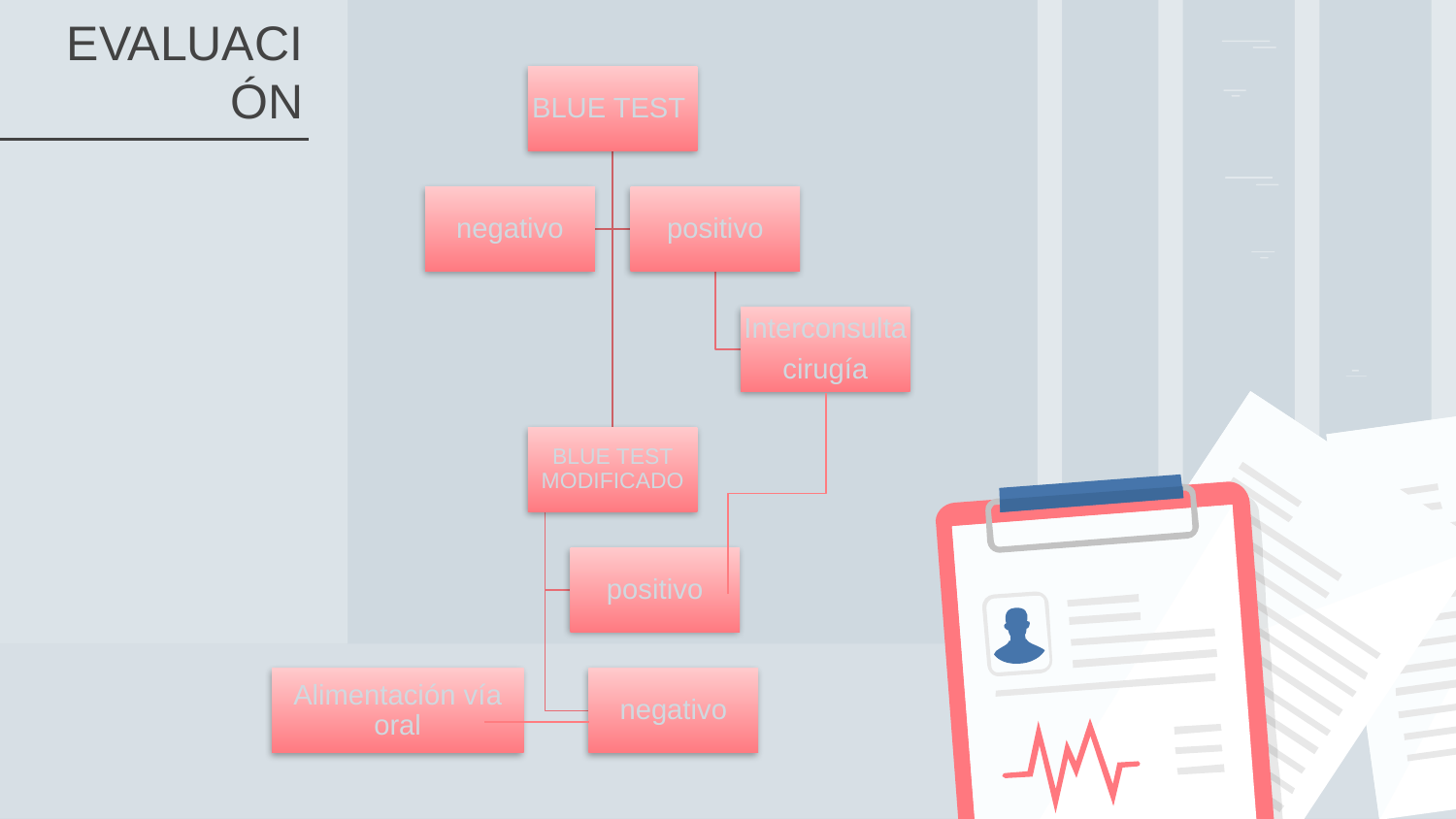

BLUE TEST
BLUE TEST MODIFICADO
positivo
negativo
negativo
positivo
Interconsulta
cirugía
Alimentación vía oral
# EVALUACIÓN